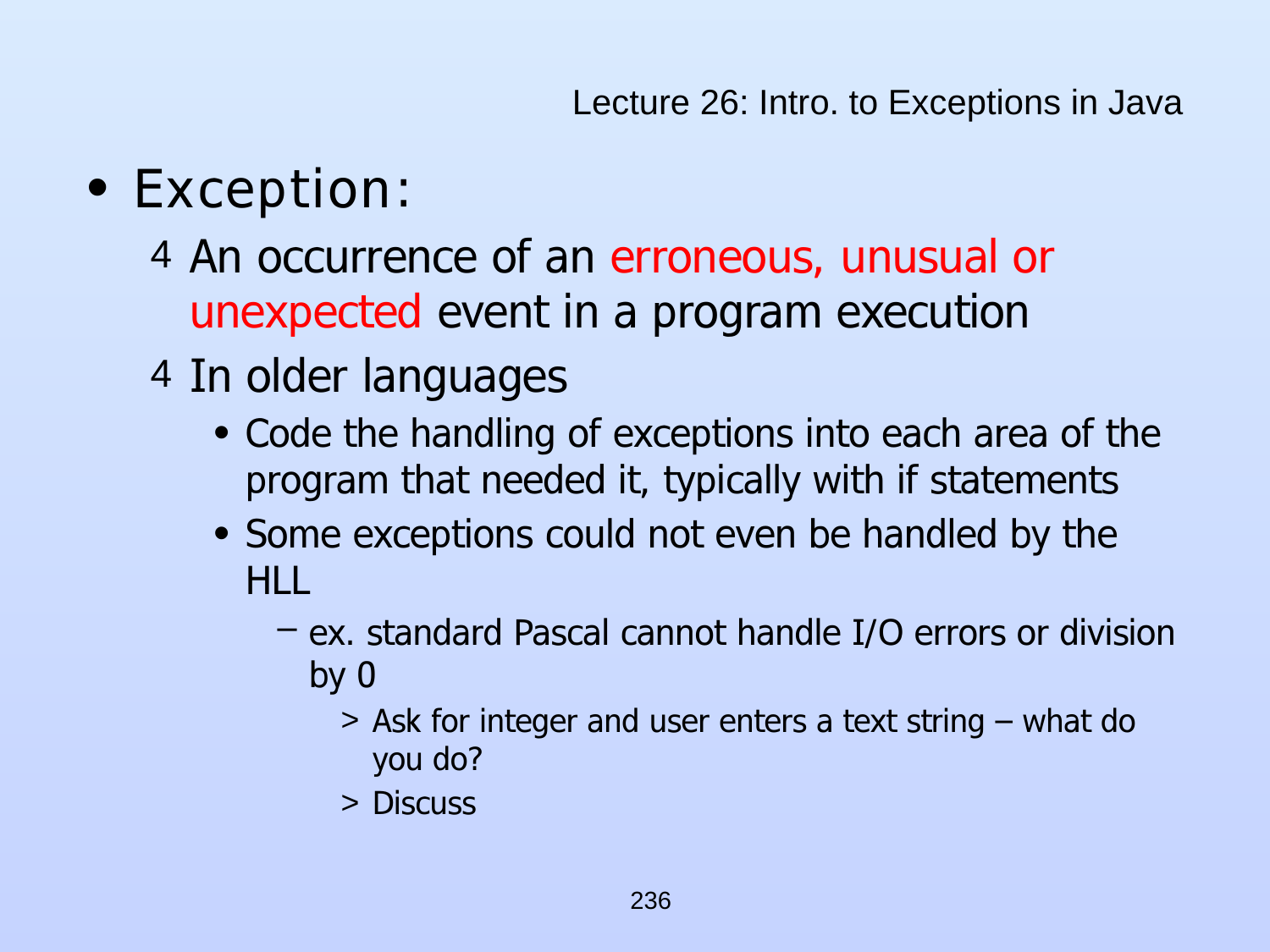

# Lecture 26: Intro. to Exceptions in Java
Exception:
An occurrence of an erroneous, unusual or unexpected event in a program execution
In older languages
Code the handling of exceptions into each area of the program that needed it, typically with if statements
Some exceptions could not even be handled by the HLL
ex. standard Pascal cannot handle I/O errors or division by 0
Ask for integer and user enters a text string – what do you do?
Discuss
236